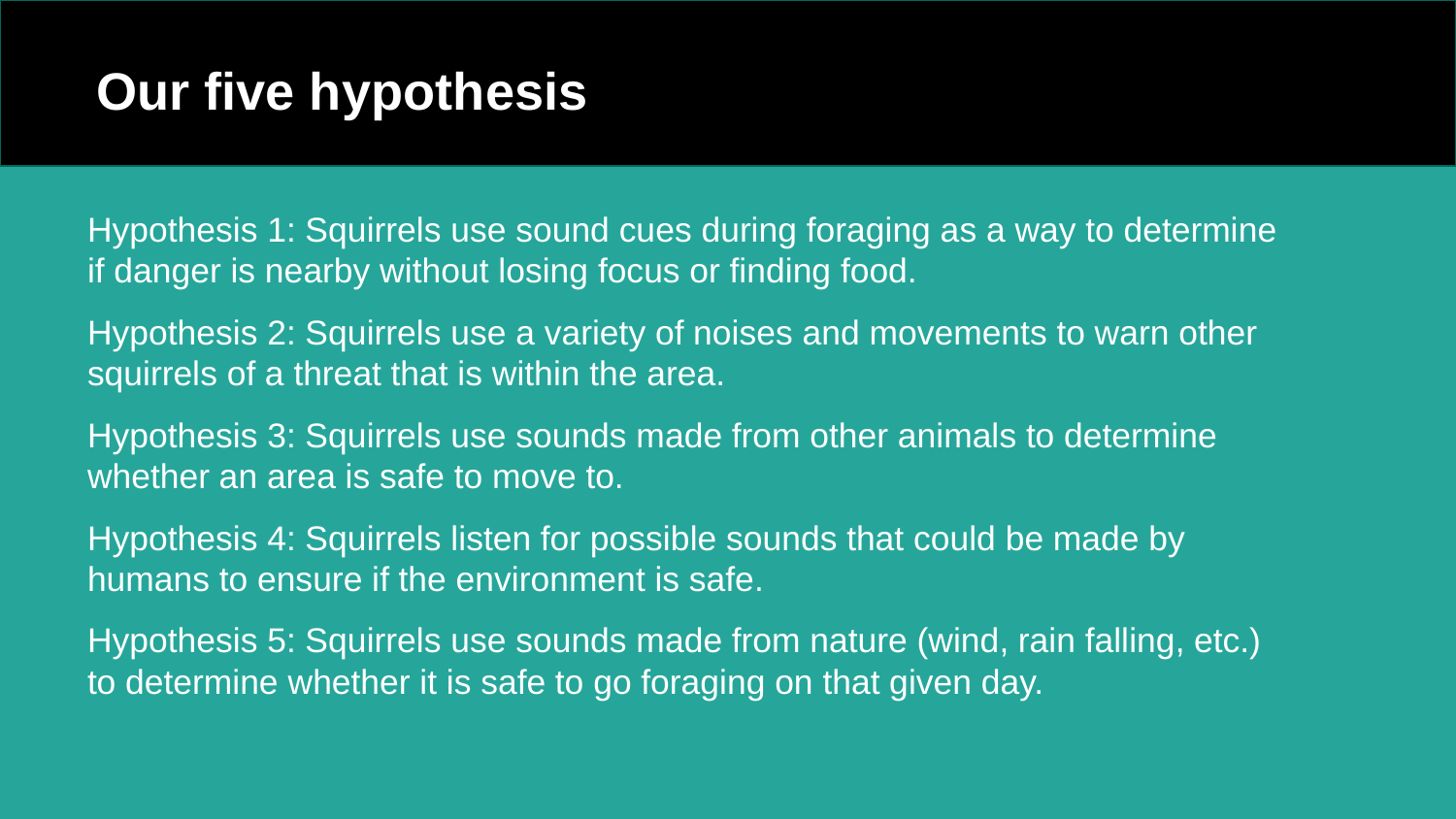

#

Our five hypothesis

Hypothesis 1: Squirrels use sound cues during foraging as a way to determine if danger is nearby without losing focus or finding food.
Hypothesis 2: Squirrels use a variety of noises and movements to warn other squirrels of a threat that is within the area.
Hypothesis 3: Squirrels use sounds made from other animals to determine whether an area is safe to move to.
Hypothesis 4: Squirrels listen for possible sounds that could be made by humans to ensure if the environment is safe.
Hypothesis 5: Squirrels use sounds made from nature (wind, rain falling, etc.) to determine whether it is safe to go foraging on that given day.